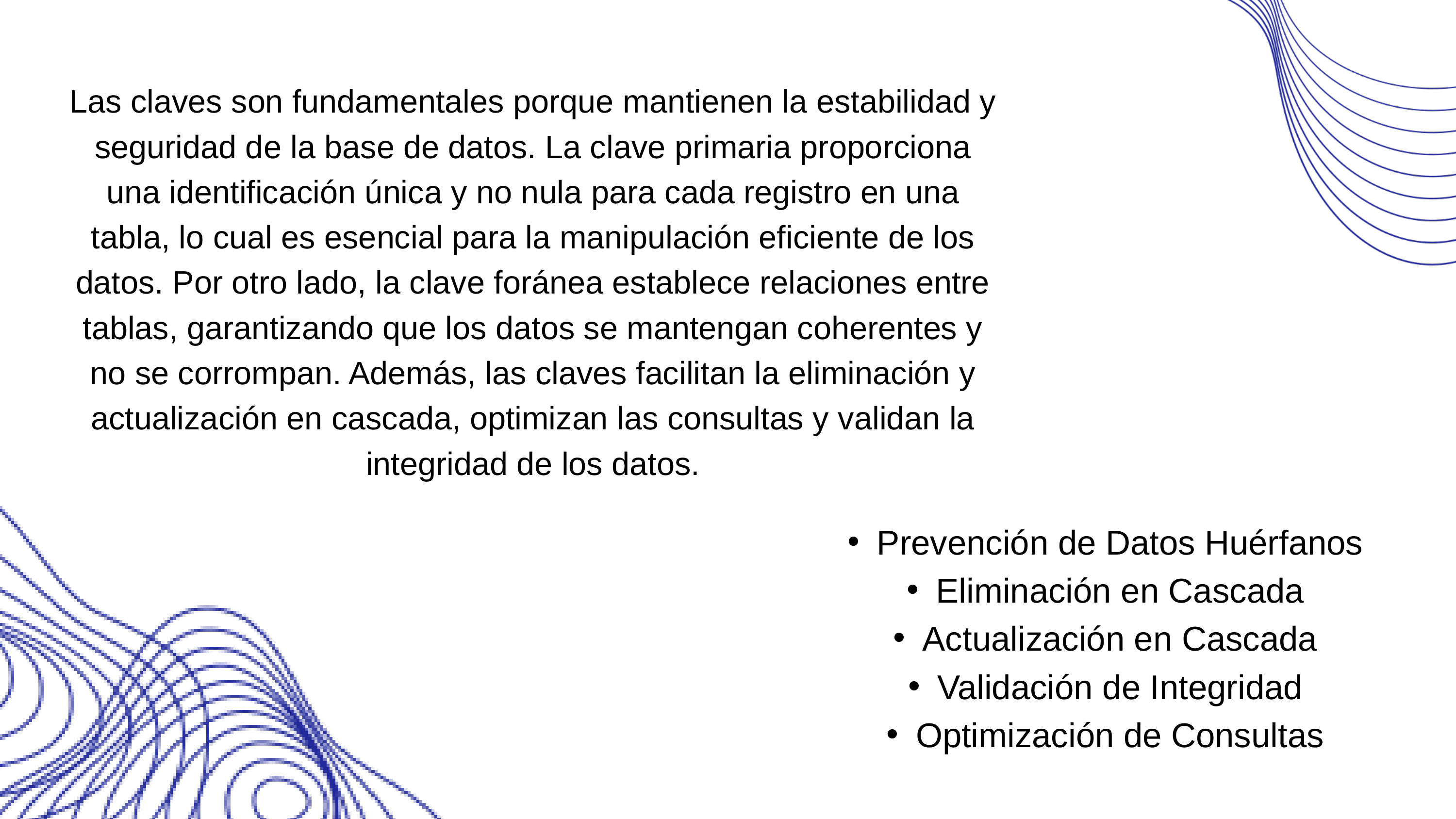

Las claves son fundamentales porque mantienen la estabilidad y seguridad de la base de datos. La clave primaria proporciona una identificación única y no nula para cada registro en una tabla, lo cual es esencial para la manipulación eficiente de los datos. Por otro lado, la clave foránea establece relaciones entre tablas, garantizando que los datos se mantengan coherentes y no se corrompan. Además, las claves facilitan la eliminación y actualización en cascada, optimizan las consultas y validan la integridad de los datos.

Prevención de Datos Huérfanos
Eliminación en Cascada
Actualización en Cascada
Validación de Integridad
Optimización de Consultas